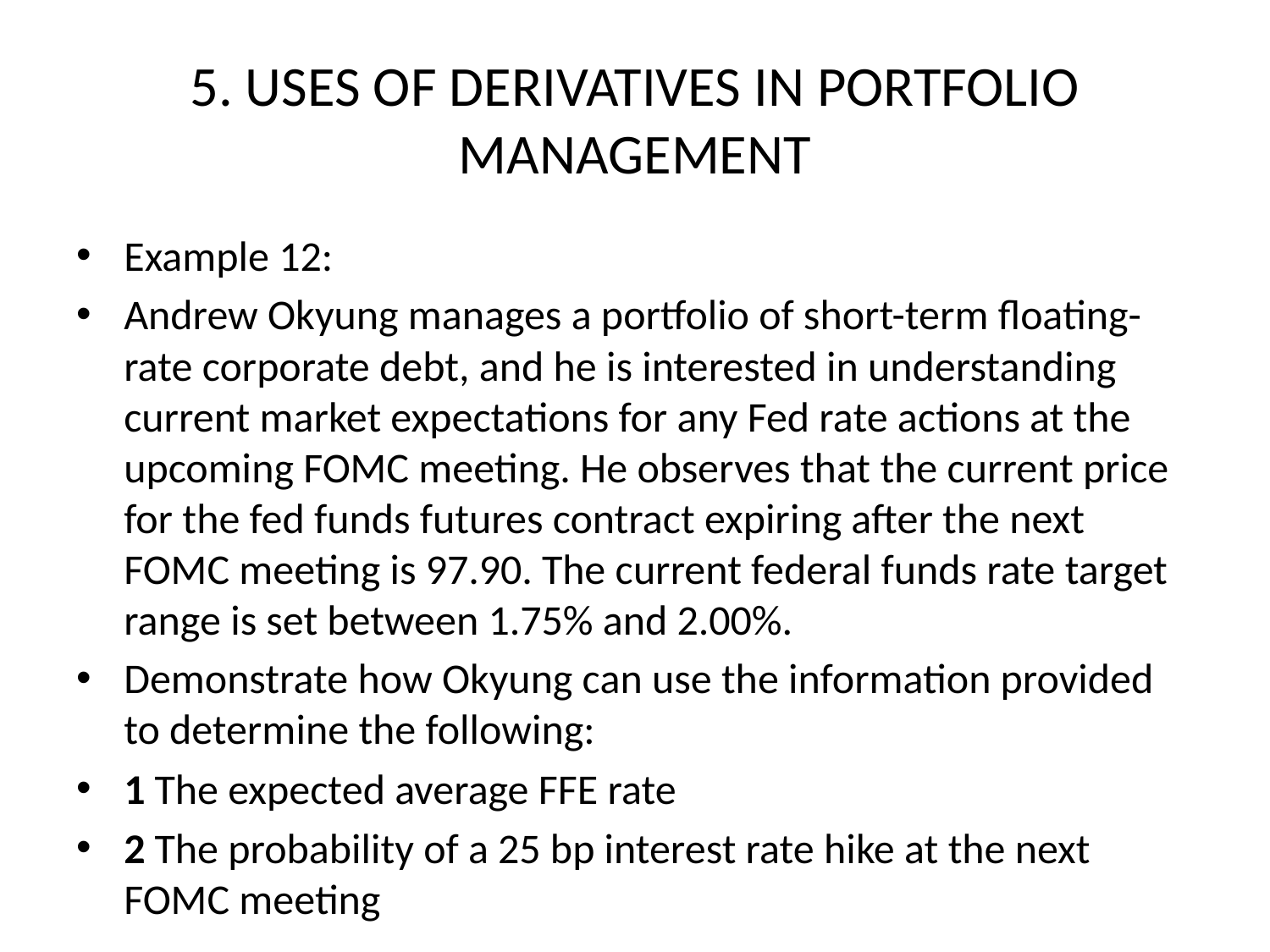

# 5. USES OF DERIVATIVES IN PORTFOLIO MANAGEMENT
Example 12:
Andrew Okyung manages a portfolio of short-term floating-rate corporate debt, and he is interested in understanding current market expectations for any Fed rate actions at the upcoming FOMC meeting. He observes that the current price for the fed funds futures contract expiring after the next FOMC meeting is 97.90. The current federal funds rate target range is set between 1.75% and 2.00%.
Demonstrate how Okyung can use the information provided to determine the following:
1 The expected average FFE rate
2 The probability of a 25 bp interest rate hike at the next FOMC meeting